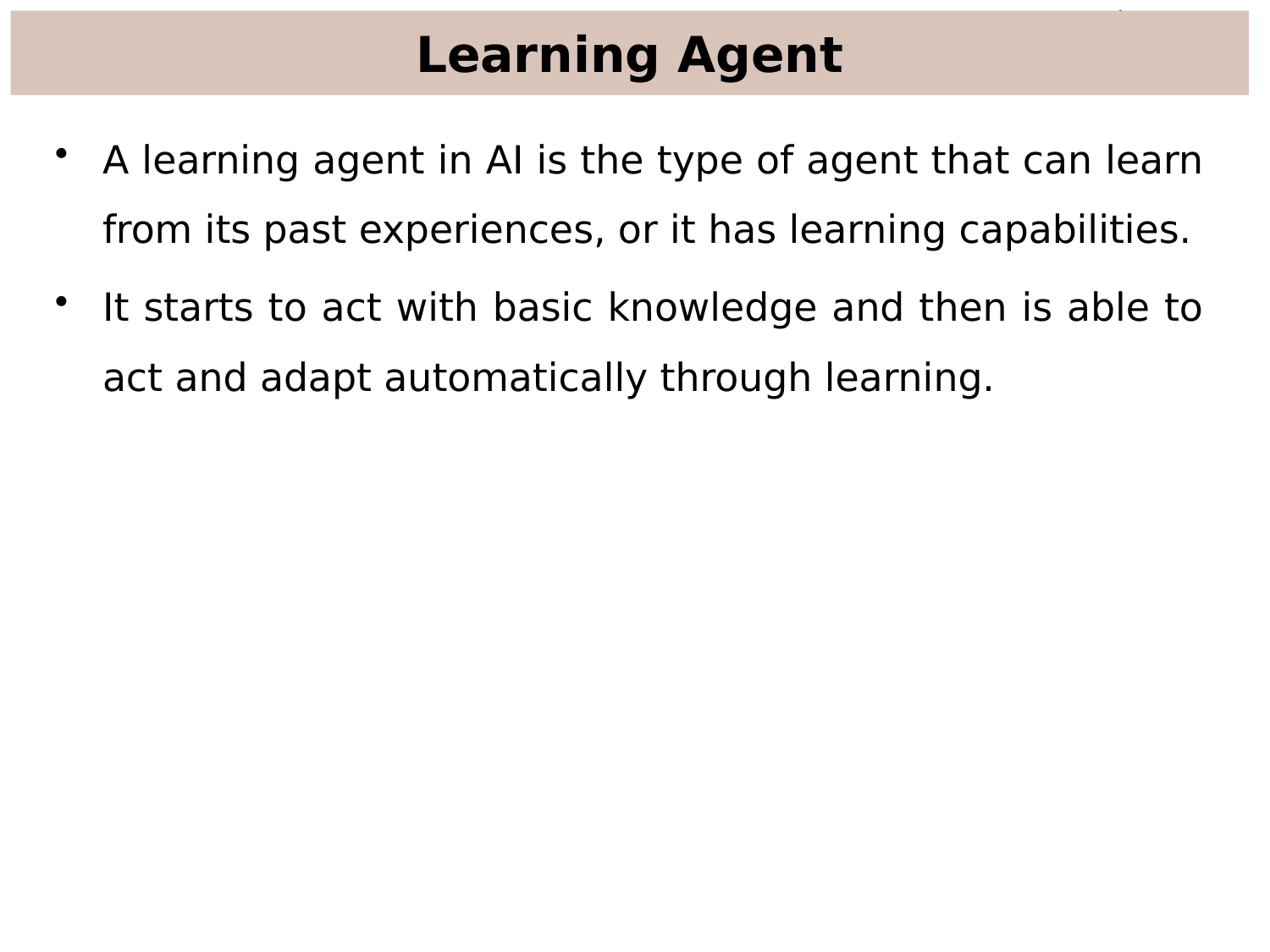

# Learning Agent
A learning agent in AI is the type of agent that can learn from its past experiences, or it has learning capabilities.
It starts to act with basic knowledge and then is able to act and adapt automatically through learning.